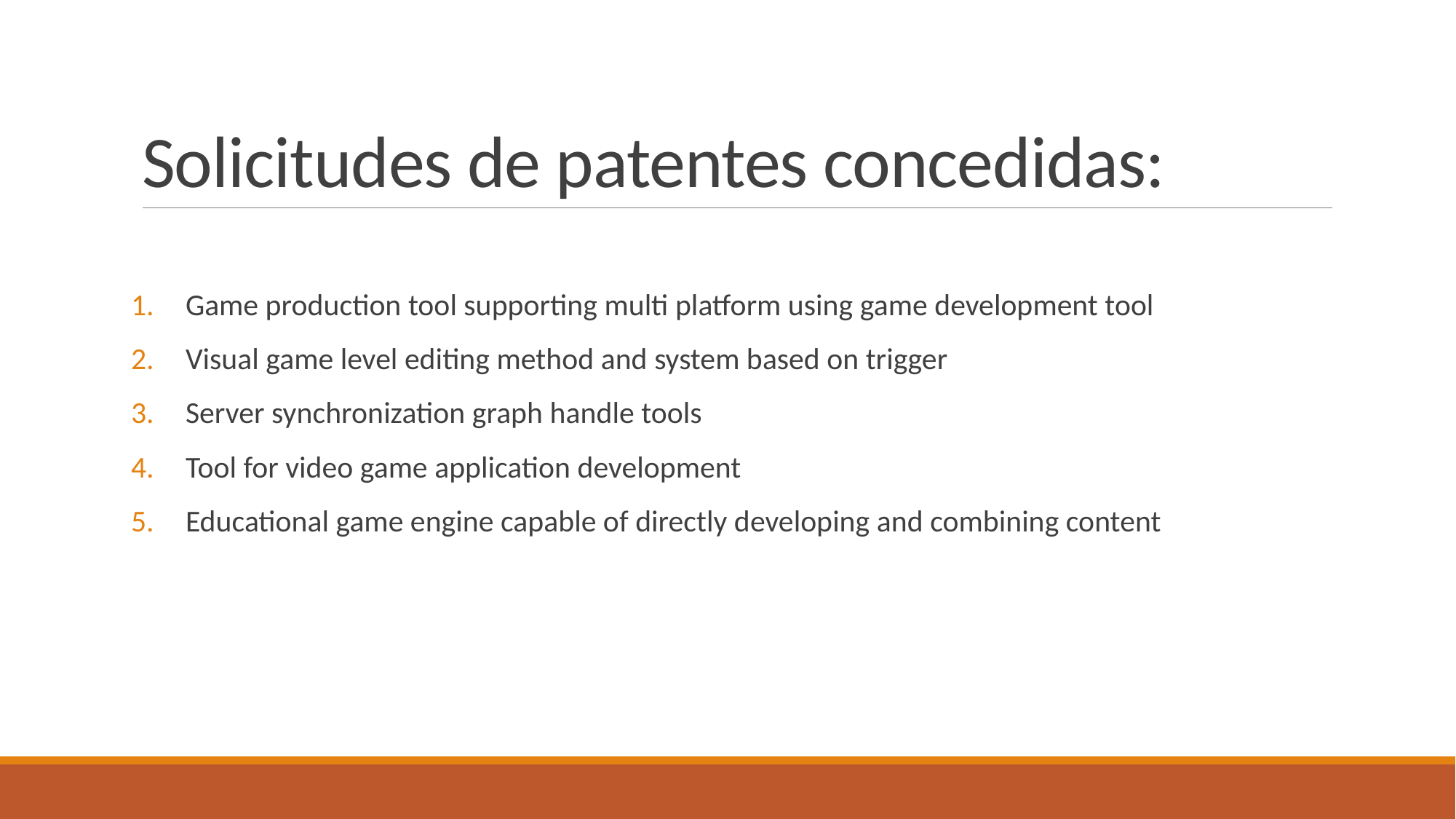

# Solicitudes de patentes concedidas:
Game production tool supporting multi platform using game development tool
Visual game level editing method and system based on trigger
Server synchronization graph handle tools
Tool for video game application development
Educational game engine capable of directly developing and combining content